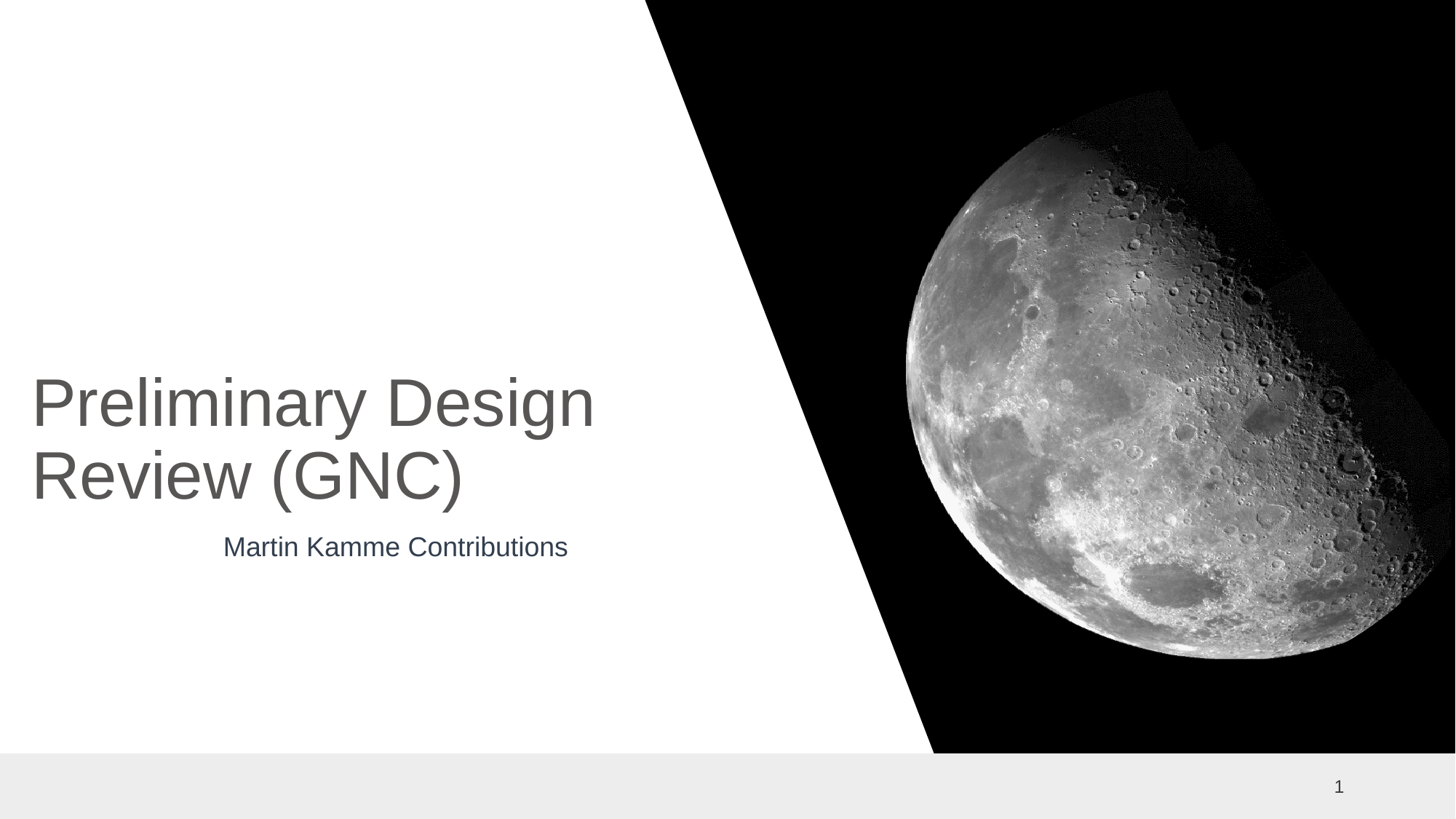

# Preliminary Design Review (GNC)
Martin Kamme Contributions
1